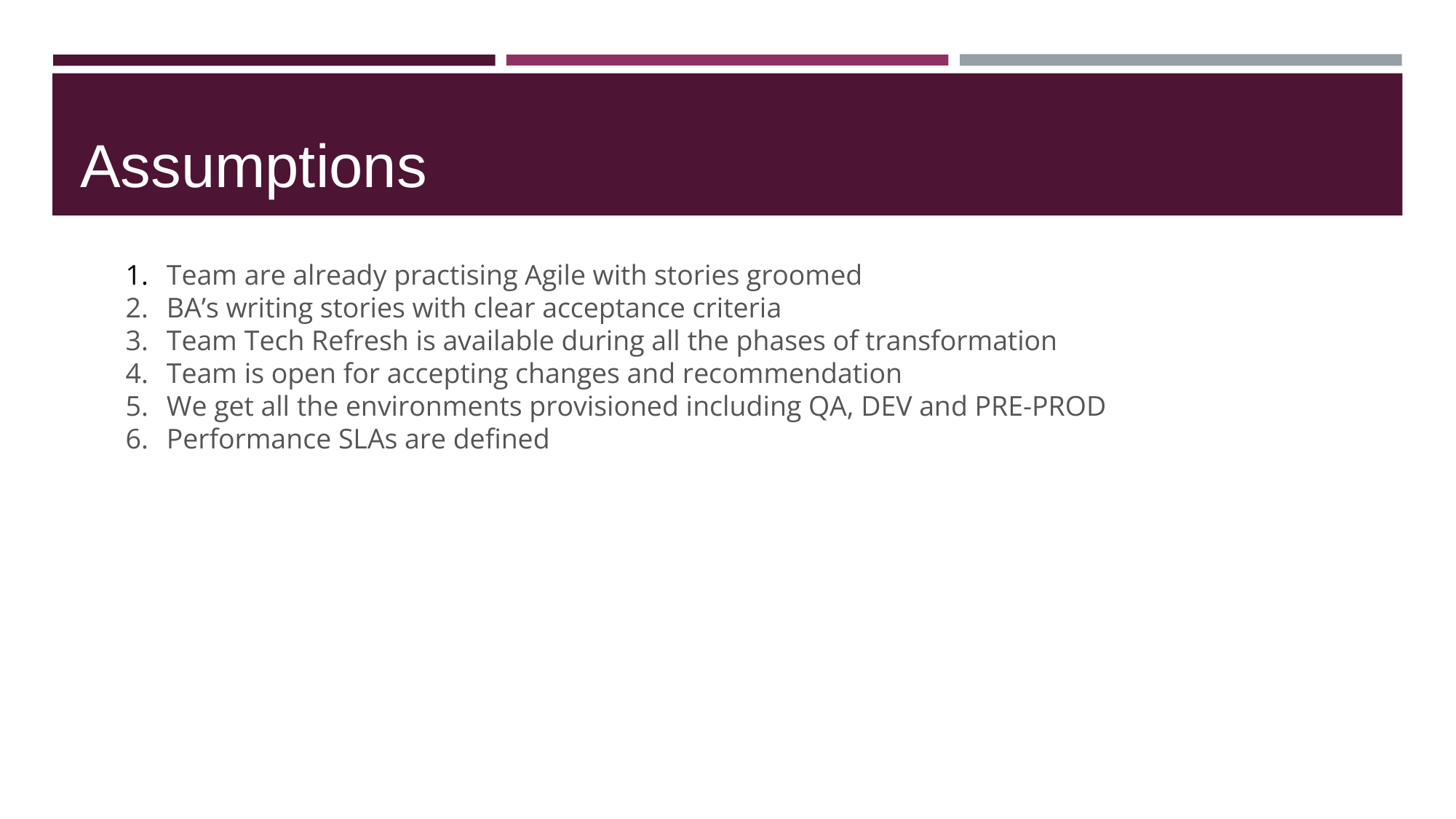

# Assumptions
Team are already practising Agile with stories groomed
BA’s writing stories with clear acceptance criteria
Team Tech Refresh is available during all the phases of transformation
Team is open for accepting changes and recommendation
We get all the environments provisioned including QA, DEV and PRE-PROD
Performance SLAs are defined